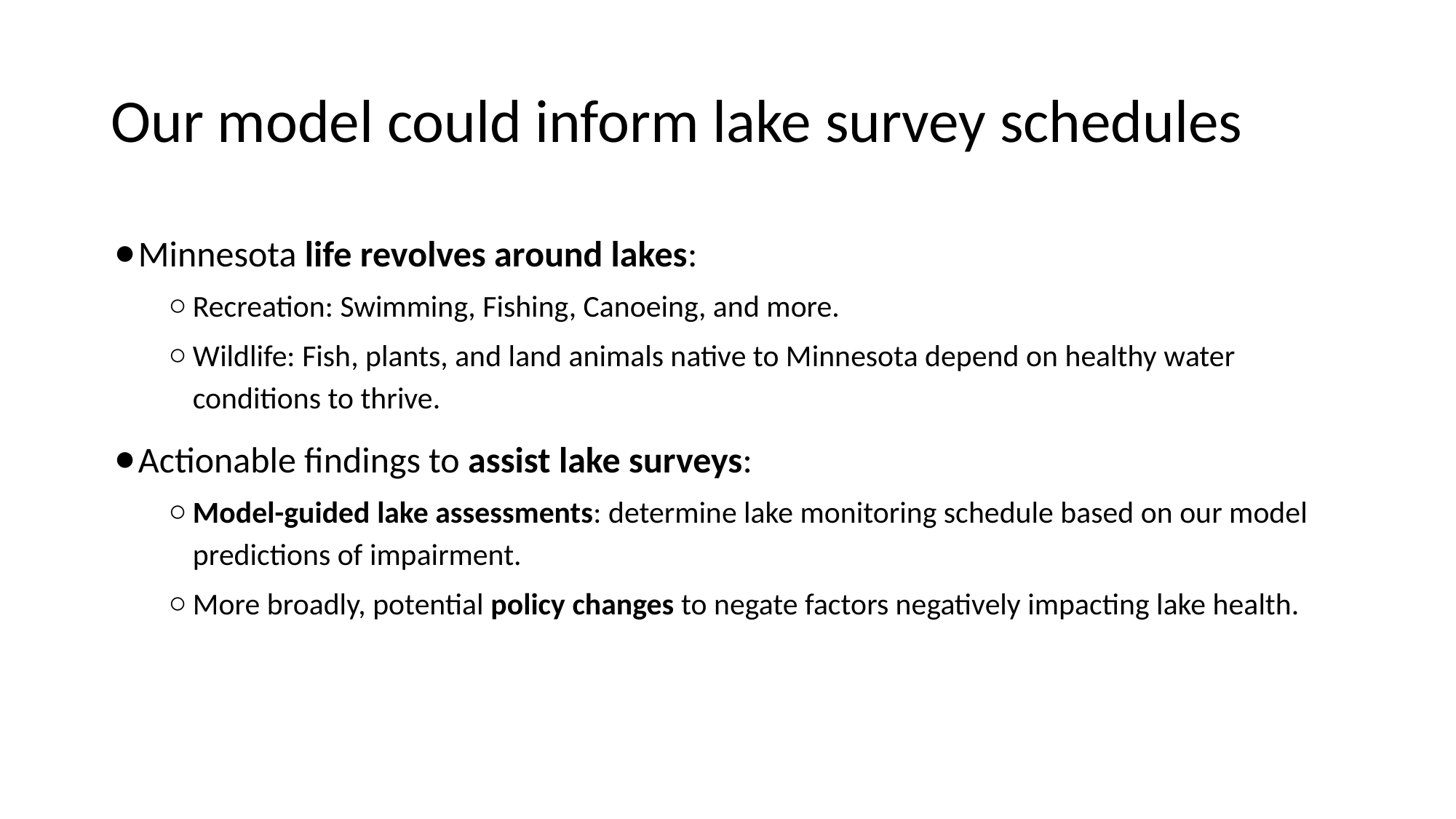

# Our model could inform lake survey schedules
Minnesota life revolves around lakes:
Recreation: Swimming, Fishing, Canoeing, and more.
Wildlife: Fish, plants, and land animals native to Minnesota depend on healthy water conditions to thrive.
Actionable findings to assist lake surveys:
Model-guided lake assessments: determine lake monitoring schedule based on our model predictions of impairment.
More broadly, potential policy changes to negate factors negatively impacting lake health.